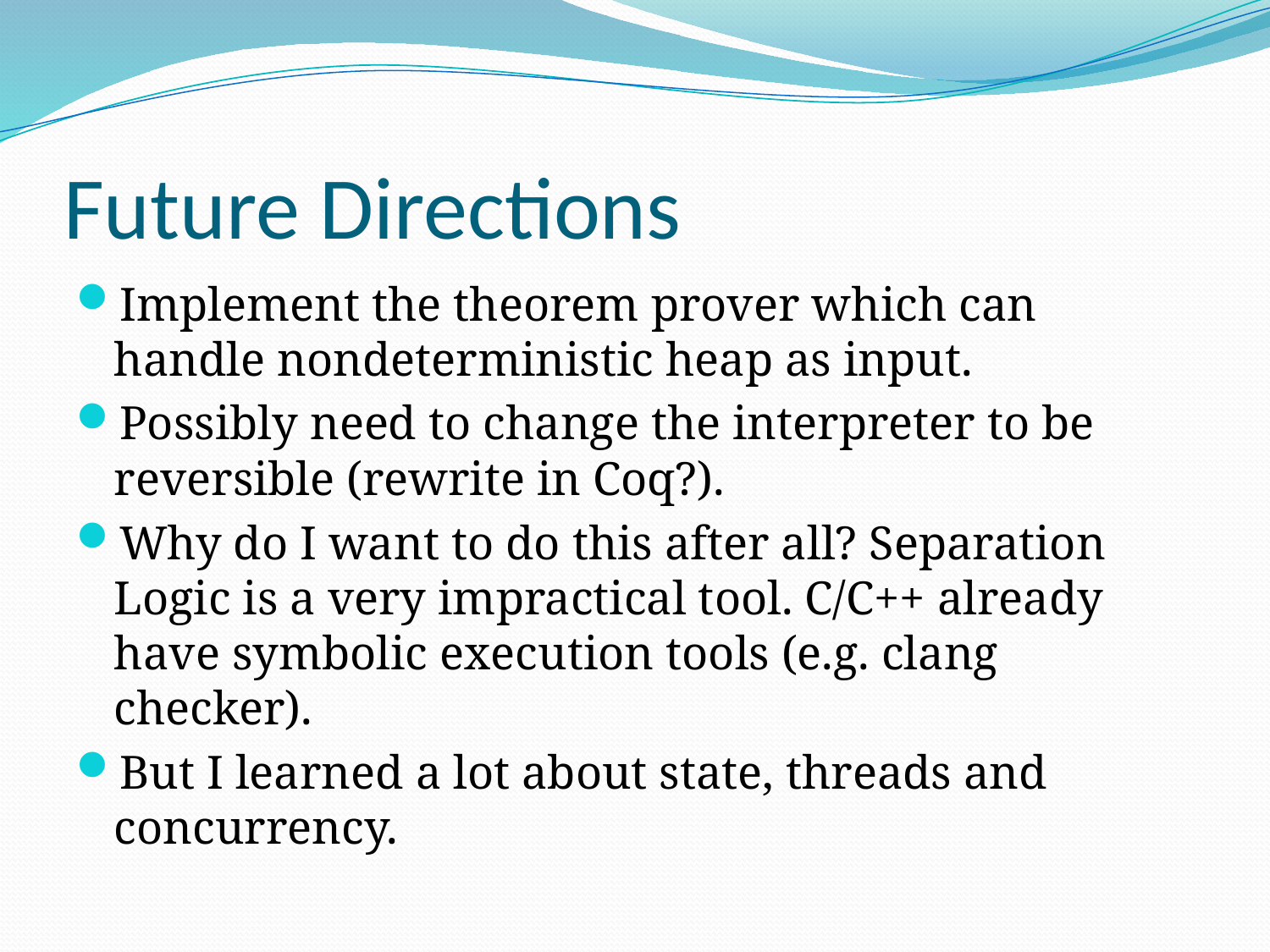

# Future Directions
Implement the theorem prover which can handle nondeterministic heap as input.
Possibly need to change the interpreter to be reversible (rewrite in Coq?).
Why do I want to do this after all? Separation Logic is a very impractical tool. C/C++ already have symbolic execution tools (e.g. clang checker).
But I learned a lot about state, threads and concurrency.